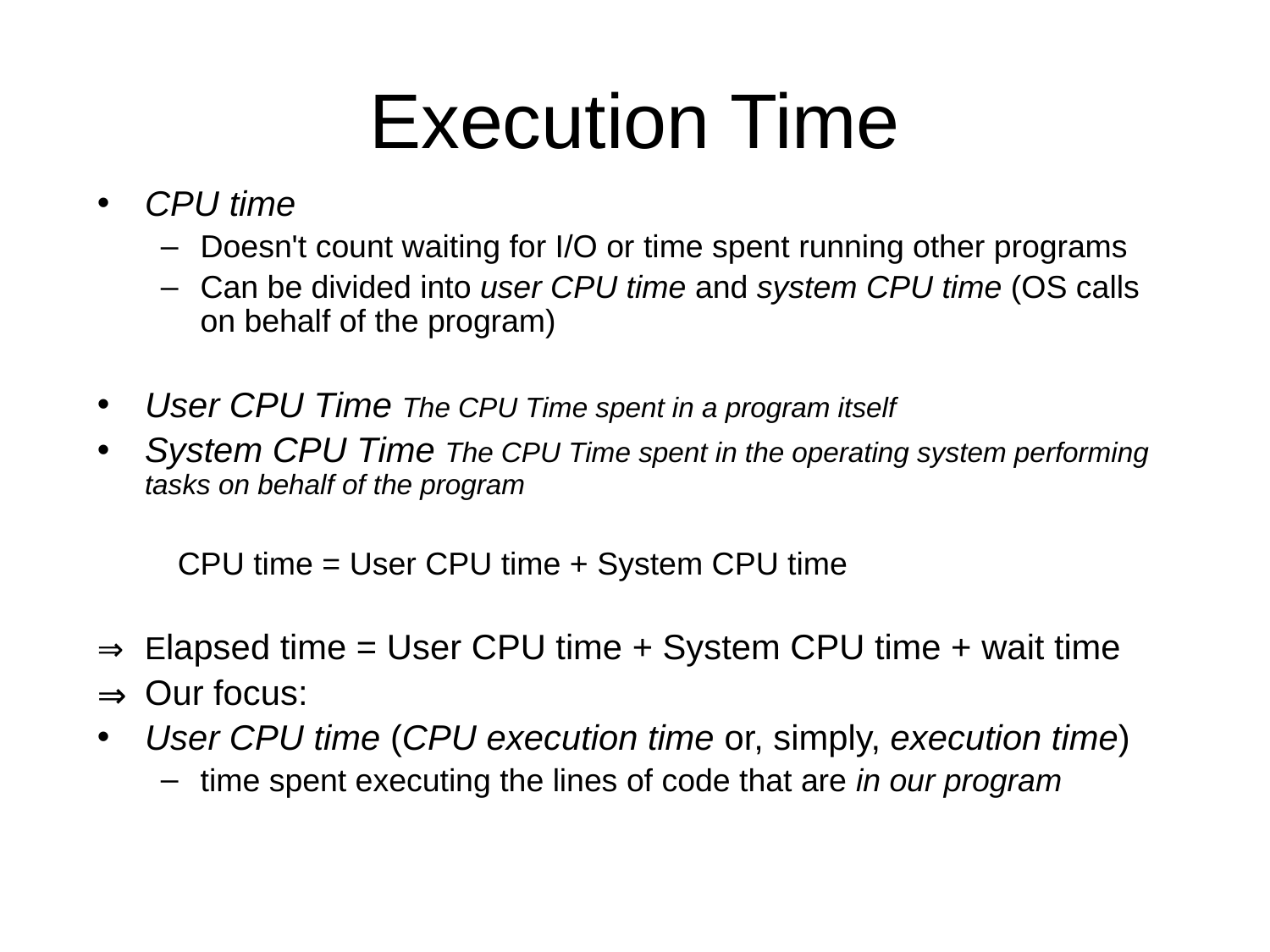

# Execution Time

CPU time
Doesn't count waiting for I/O or time spent running other programs
Can be divided into user CPU time and system CPU time (OS calls on behalf of the program)

User CPU Time The CPU Time spent in a program itself
System CPU Time The CPU Time spent in the operating system performing tasks on behalf of the program

          CPU time = User CPU time + System CPU time

Elapsed time = User CPU time + System CPU time + wait time
Our focus:
User CPU time (CPU execution time or, simply, execution time)
time spent executing the lines of code that are in our program